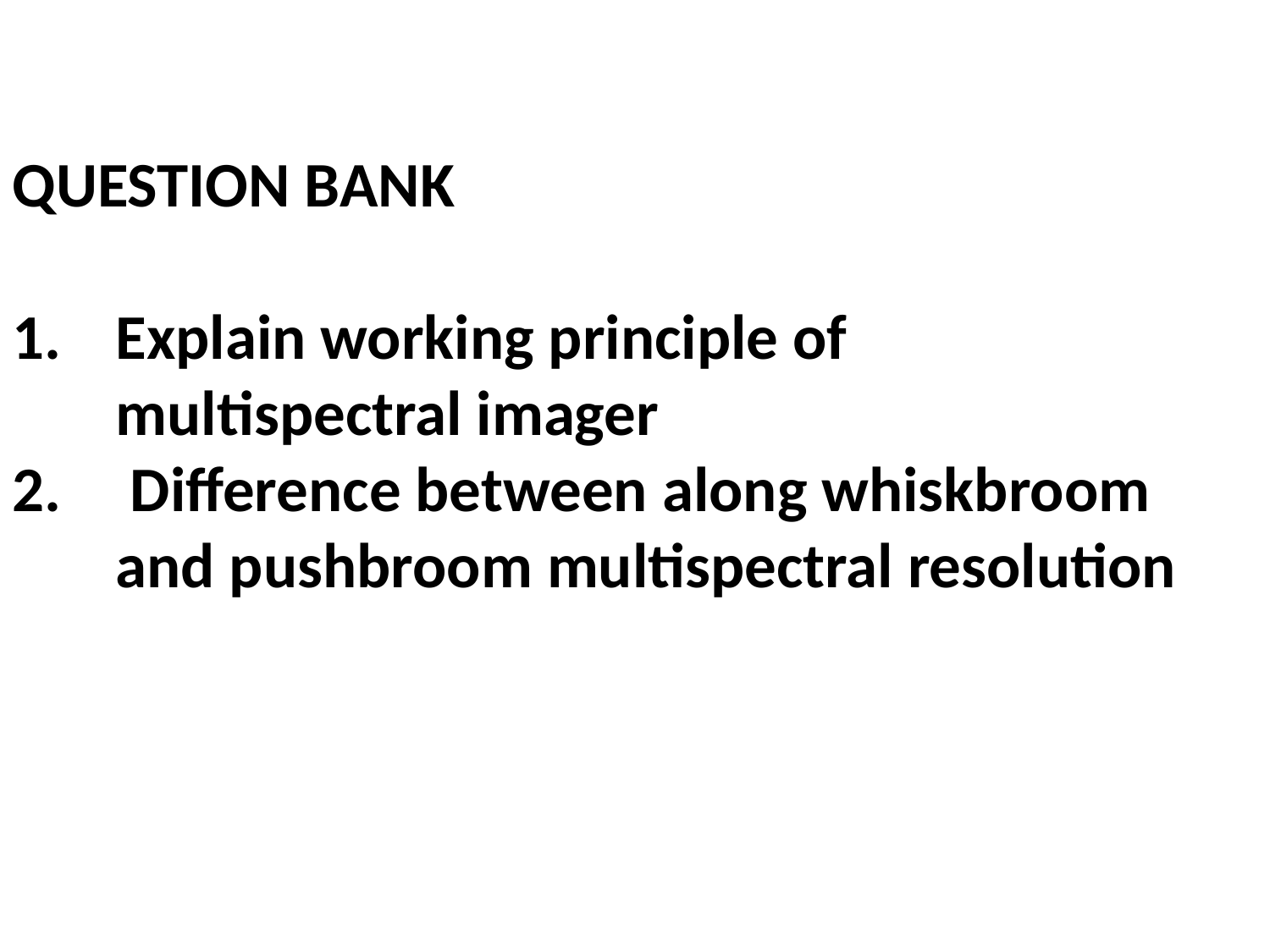

QUESTION BANK

Explain working principle of multispectral imager
 Difference between along whiskbroom and pushbroom multispectral resolution